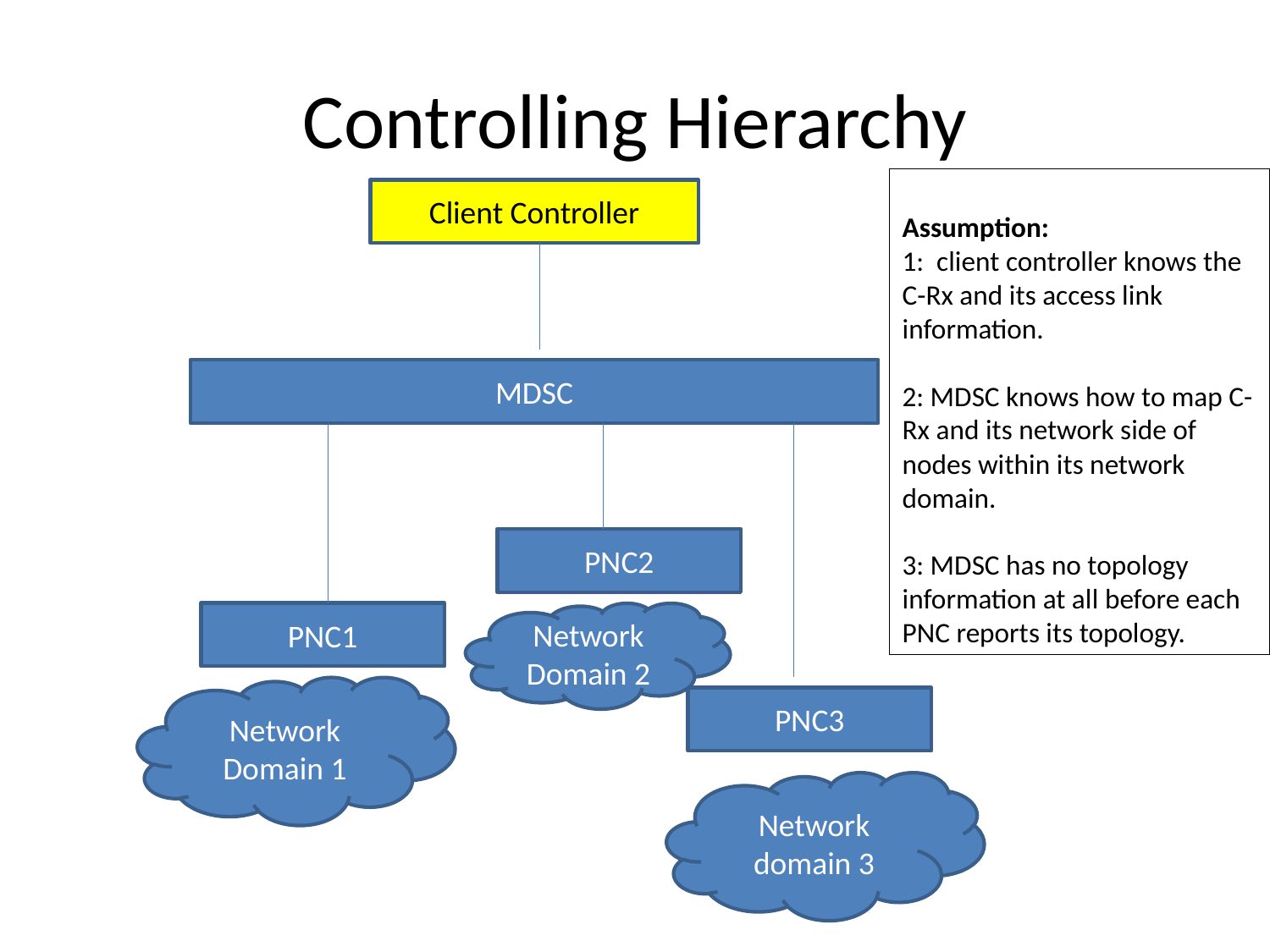

# Controlling Hierarchy

Assumption:
1:  client controller knows the C-Rx and its access link information.

2: MDSC knows how to map C-Rx and its network side of nodes within its network domain.

3: MDSC has no topology information at all before each PNC reports its topology.
Client Controller
MDSC
PNC2
PNC1
Network Domain 2
Network Domain 1
PNC3
Network domain 3